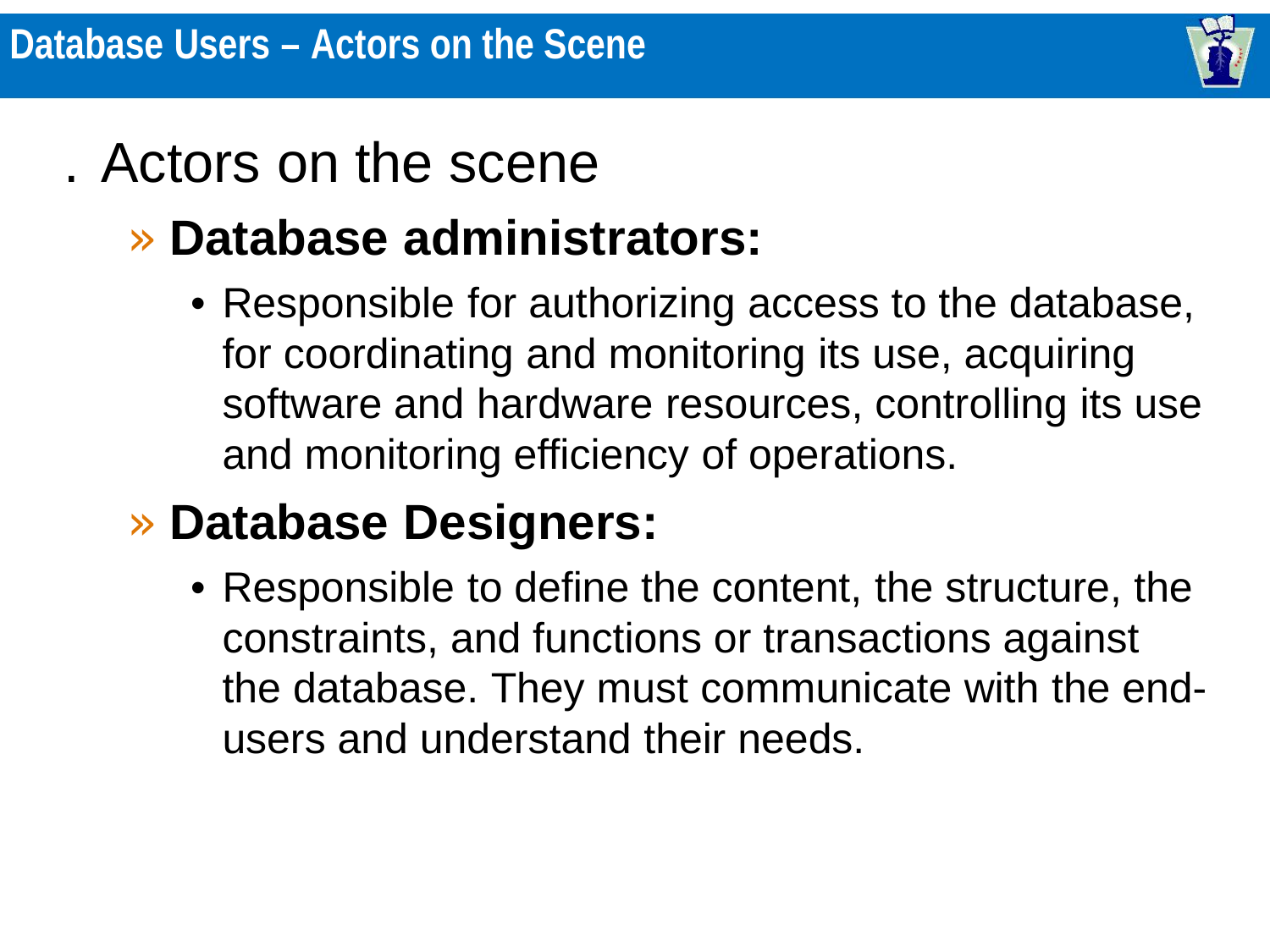

Database Users – Actors on the Scene
. Actors on the scene
» Database administrators:
• Responsible for authorizing access to the database,
for coordinating and monitoring its use, acquiring
software and hardware resources, controlling its use
and monitoring efficiency of operations.
» Database Designers:
• Responsible to define the content, the structure, the
constraints, and functions or transactions against
the database. They must communicate with the end-
users and understand their needs.